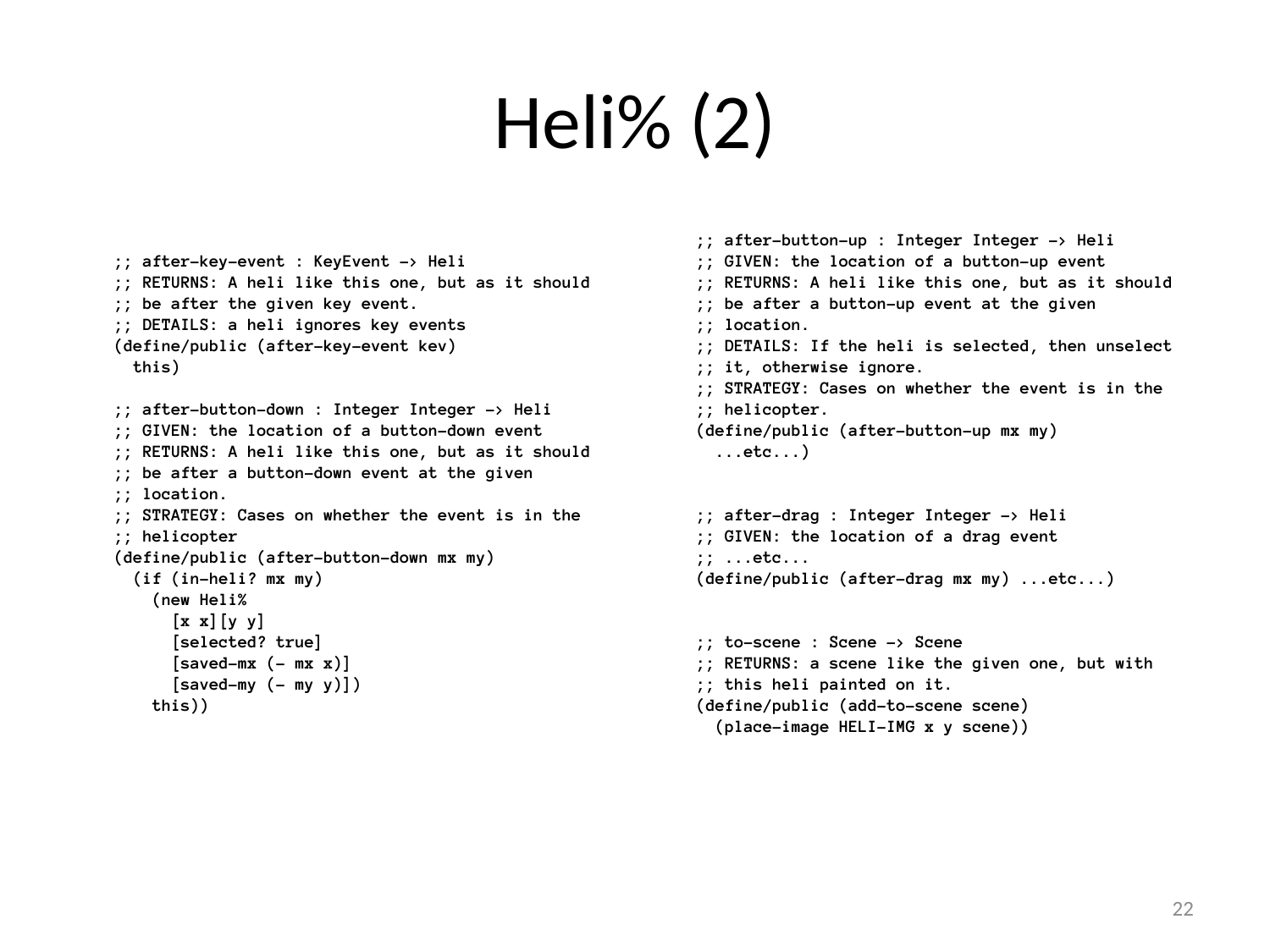

# Heli% (2)

    ;; after-key-event : KeyEvent -> Heli
    ;; RETURNS: A heli like this one, but as it should
    ;; be after the given key event.
    ;; DETAILS: a heli ignores key events
    (define/public (after-key-event kev)
      this)

    ;; after-button-down : Integer Integer -> Heli
    ;; GIVEN: the location of a button-down event
    ;; RETURNS: A heli like this one, but as it should
    ;; be after a button-down event at the given
    ;; location.
    ;; STRATEGY: Cases on whether the event is in the
    ;; helicopter
    (define/public (after-button-down mx my)
      (if (in-heli? mx my)
        (new Heli%
          [x x][y y]
          [selected? true]
          [saved-mx (- mx x)]
          [saved-my (- my y)])
        this))

    ;; after-button-up : Integer Integer -> Heli
    ;; GIVEN: the location of a button-up event
    ;; RETURNS: A heli like this one, but as it should
    ;; be after a button-up event at the given
    ;; location.
    ;; DETAILS: If the heli is selected, then unselect
    ;; it, otherwise ignore.
    ;; STRATEGY: Cases on whether the event is in the
    ;; helicopter.
    (define/public (after-button-up mx my)
      ...etc...)

    ;; after-drag : Integer Integer -> Heli
    ;; GIVEN: the location of a drag event
    ;; ...etc...
    (define/public (after-drag mx my) ...etc...)

    ;; to-scene : Scene -> Scene
    ;; RETURNS: a scene like the given one, but with
    ;; this heli painted on it.
    (define/public (add-to-scene scene)
      (place-image HELI-IMG x y scene))

22